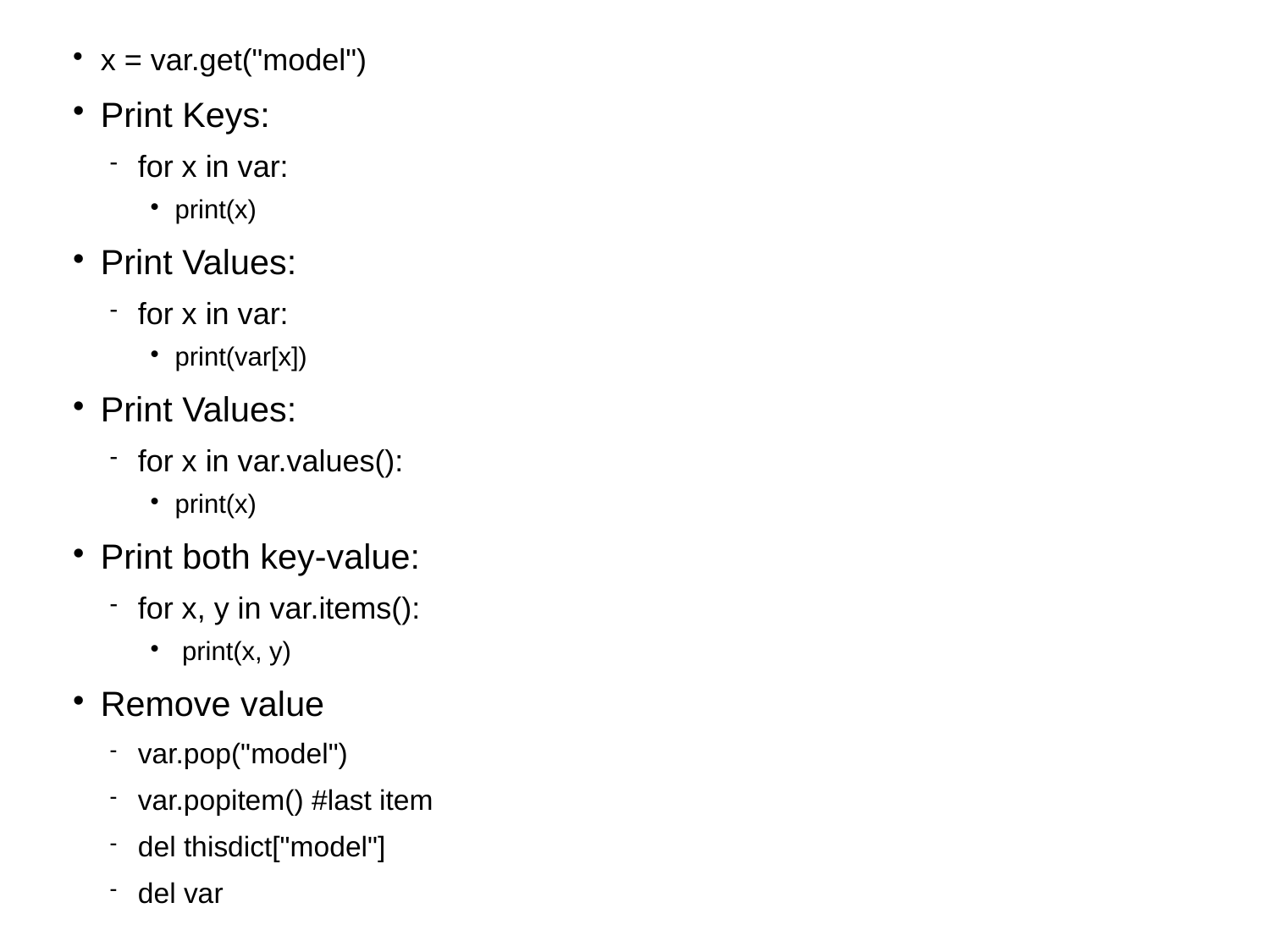

x = var.get("model")
Print Keys:
for x in var:
print(x)
Print Values:
for x in var:
print(var[x])
Print Values:
for x in var.values():
print(x)
Print both key-value:
for x, y in var.items():
 print(x, y)
Remove value
var.pop("model")
var.popitem() #last item
del thisdict["model"]
del var